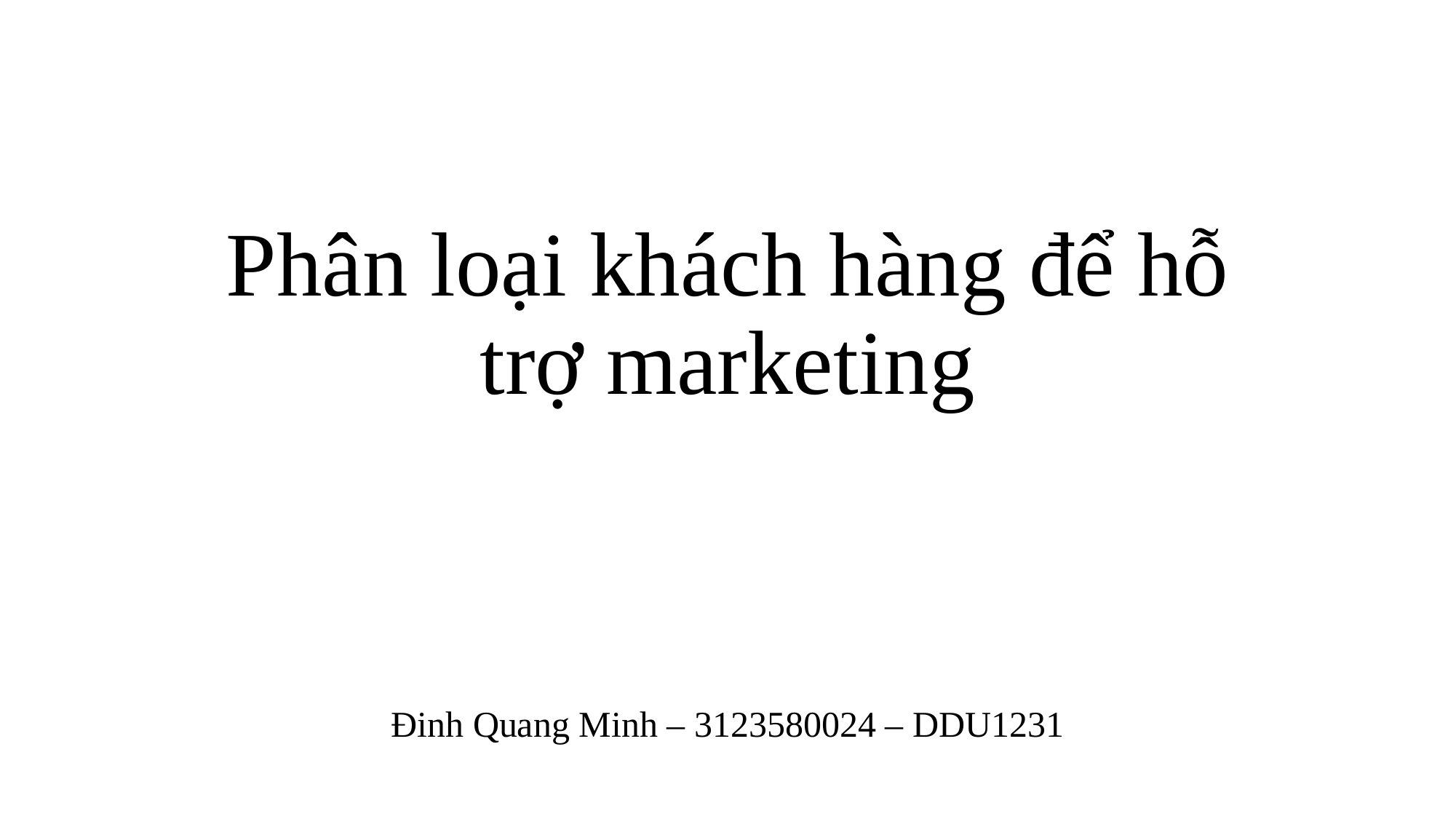

# Phân loại khách hàng để hỗ trợ marketing
Đinh Quang Minh – 3123580024 – DDU1231